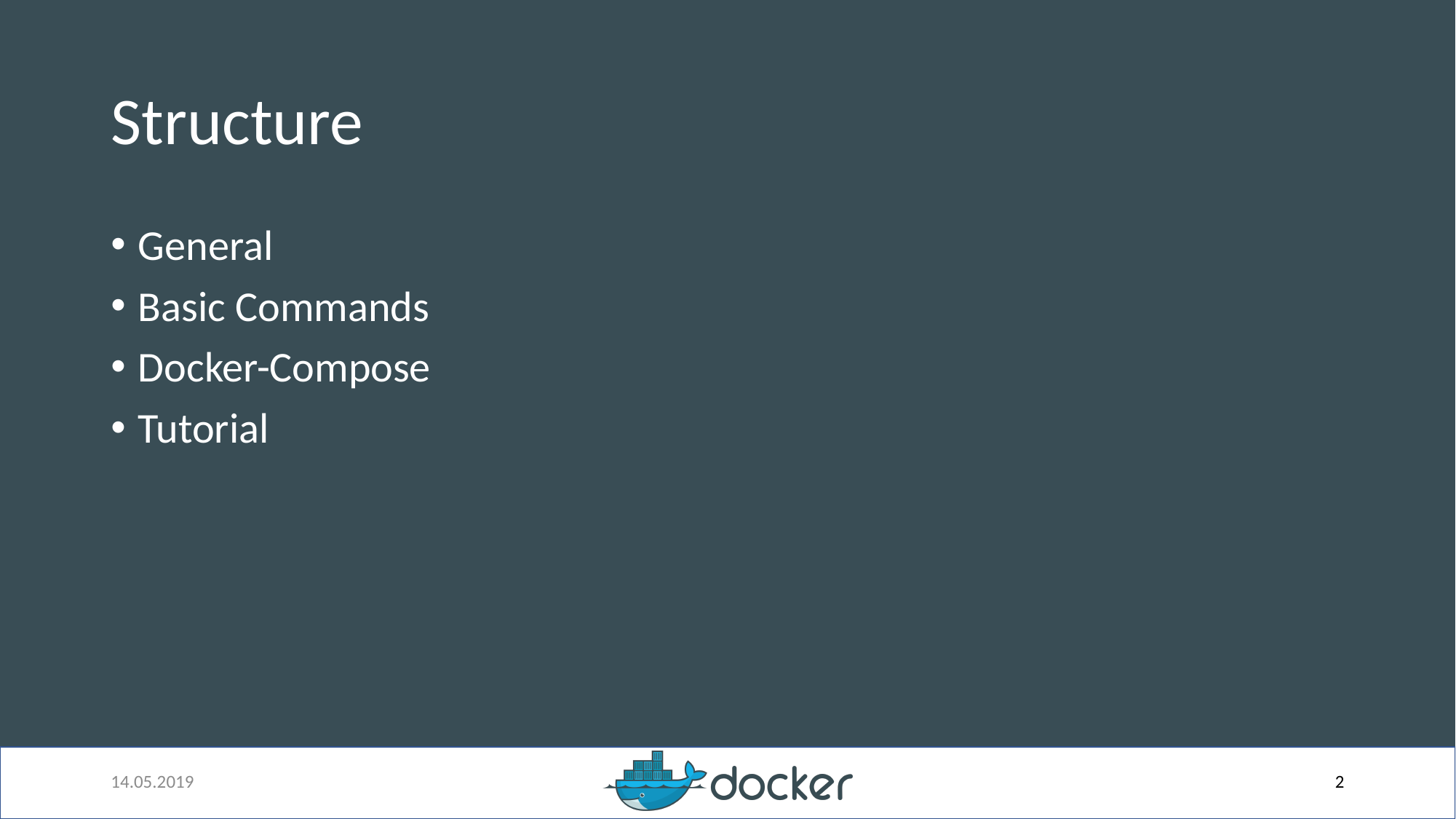

# Structure
General
Basic Commands
Docker-Compose
Tutorial
14.05.2019
2